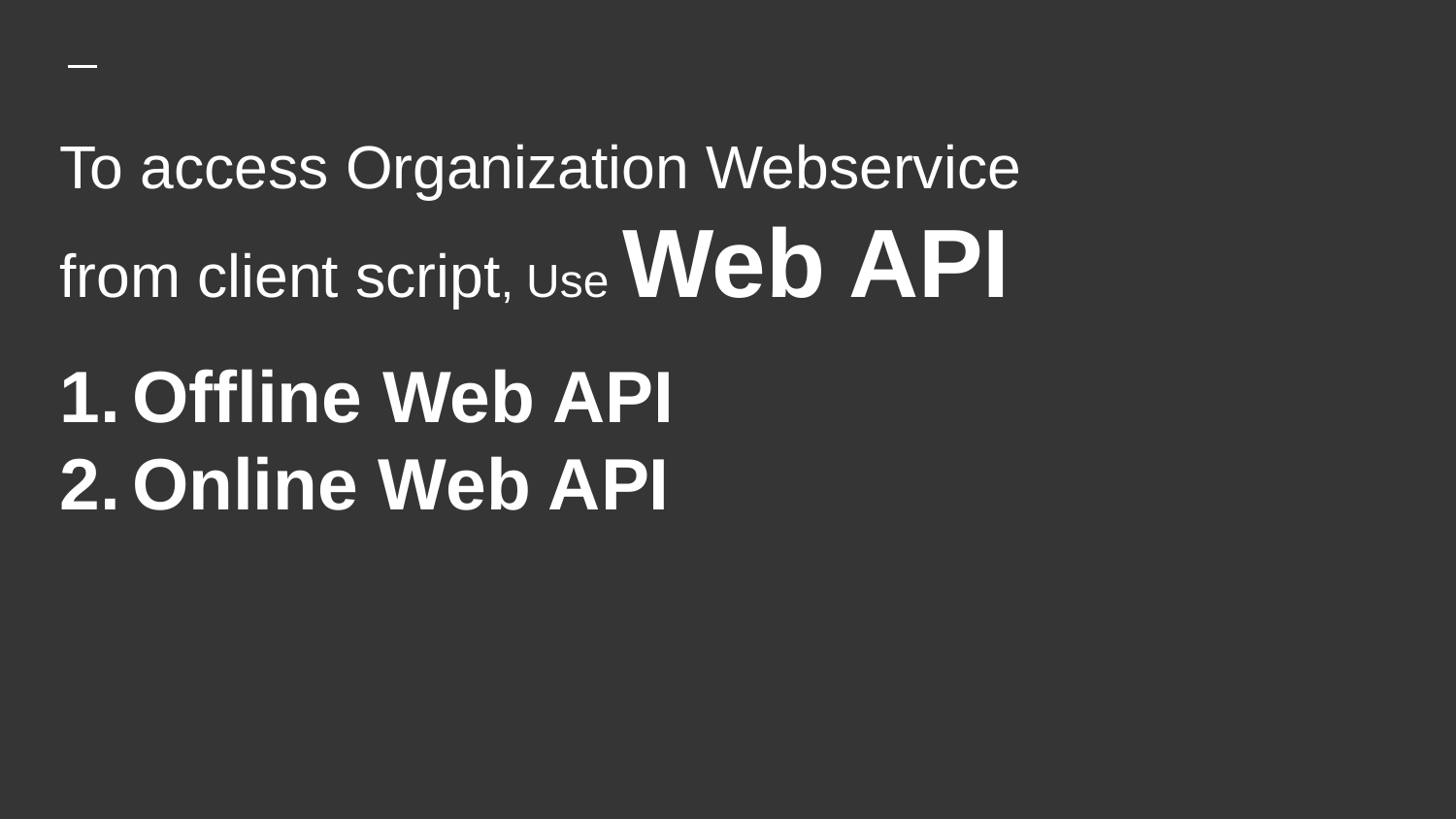

# To access Organization Webservice from client script, Use Web API
Offline Web API
Online Web API